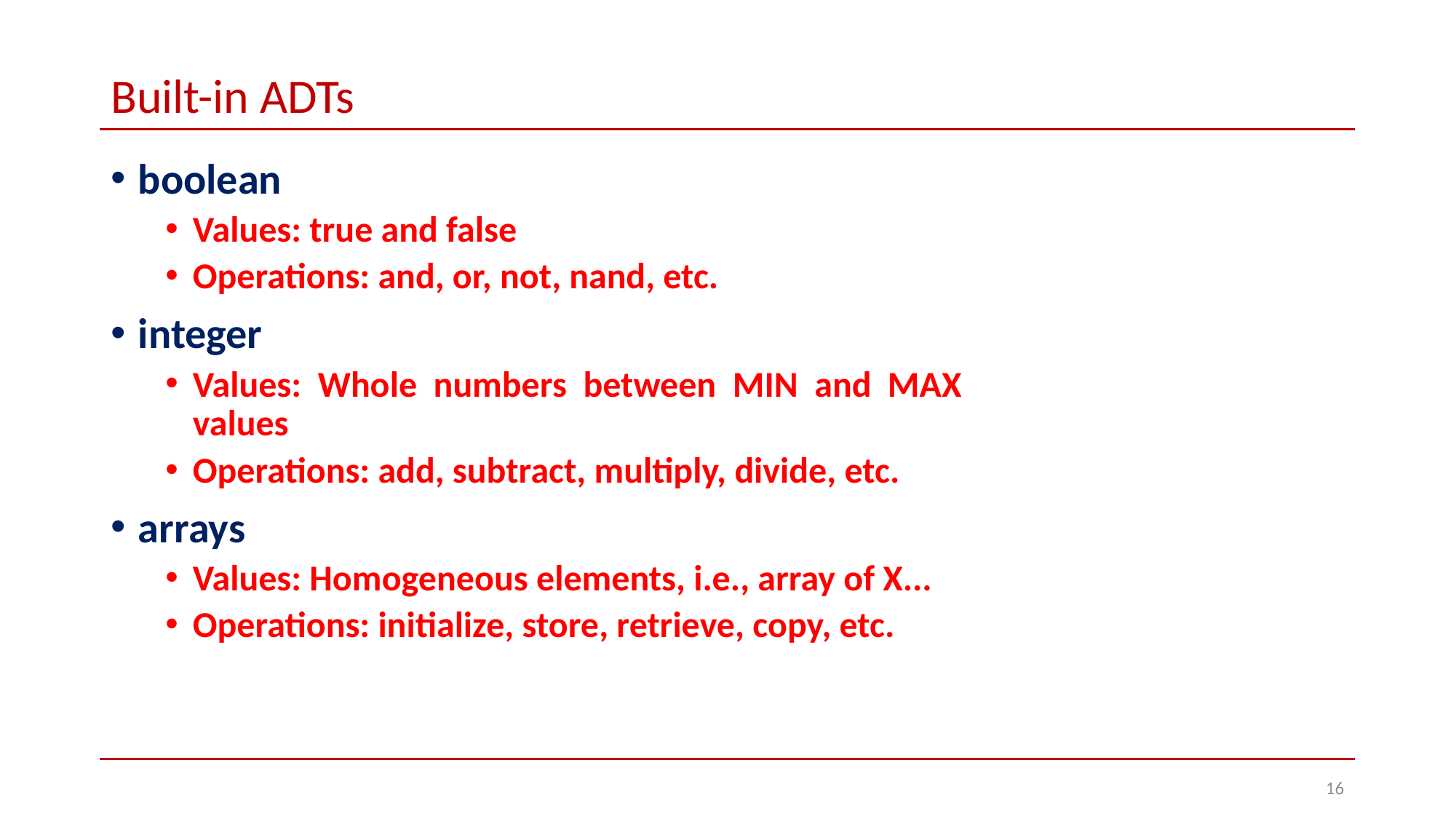

# Built-in ADTs
boolean
Values: true and false
Operations: and, or, not, nand, etc.
integer
Values: Whole numbers between MIN and MAX values
Operations: add, subtract, multiply, divide, etc.
arrays
Values: Homogeneous elements, i.e., array of X...
Operations: initialize, store, retrieve, copy, etc.
16